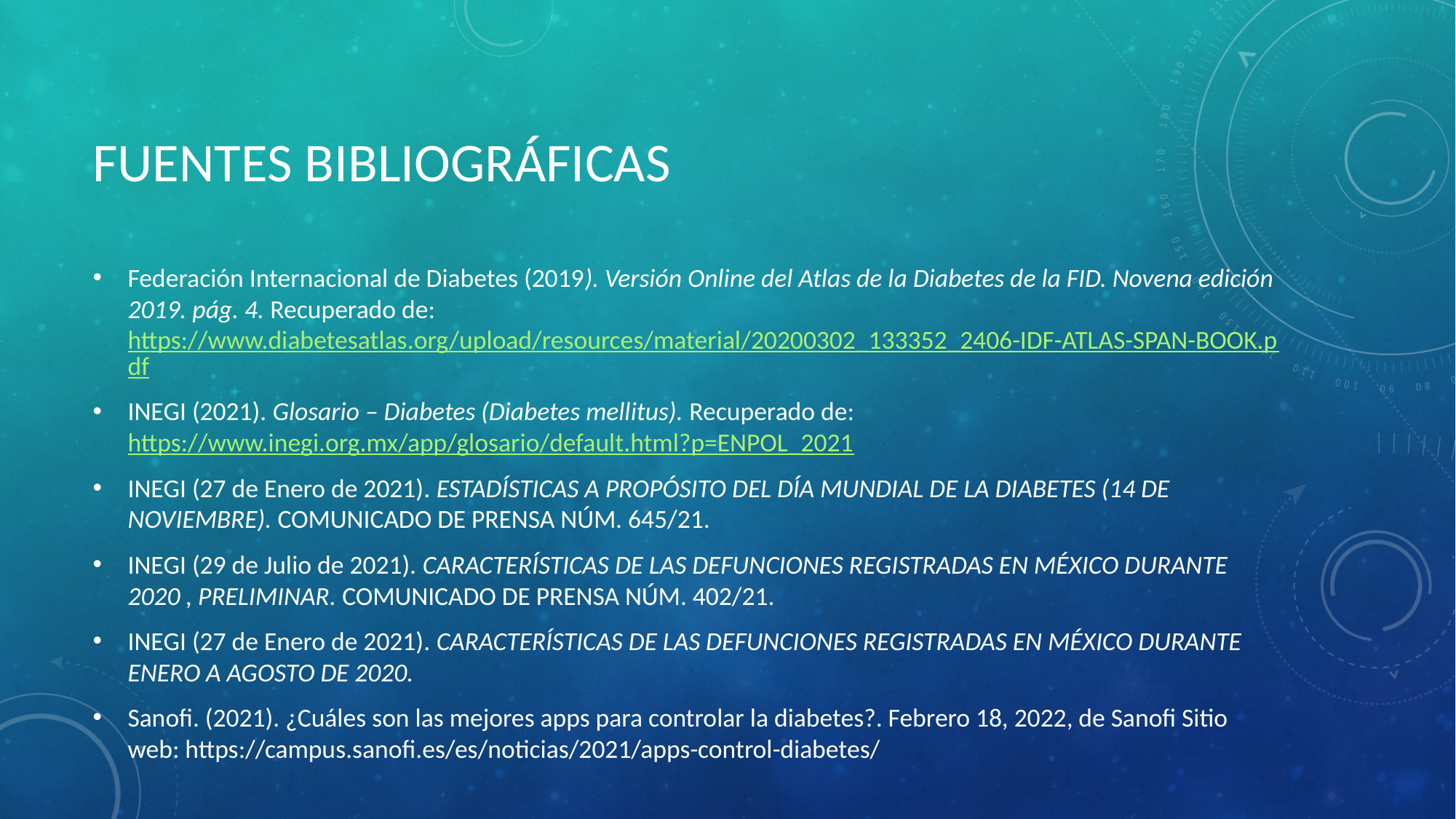

# Fuentes bibliográficas
Federación Internacional de Diabetes (2019). Versión Online del Atlas de la Diabetes de la FID. Novena edición 2019. pág. 4. Recuperado de:  https://www.diabetesatlas.org/upload/resources/material/20200302_133352_2406-IDF-ATLAS-SPAN-BOOK.pdf
INEGI (2021). Glosario – Diabetes (Diabetes mellitus). Recuperado de: https://www.inegi.org.mx/app/glosario/default.html?p=ENPOL_2021
INEGI (27 de Enero de 2021). ESTADÍSTICAS A PROPÓSITO DEL DÍA MUNDIAL DE LA DIABETES (14 DE NOVIEMBRE). COMUNICADO DE PRENSA NÚM. 645/21.
INEGI (29 de Julio de 2021). CARACTERÍSTICAS DE LAS DEFUNCIONES REGISTRADAS EN MÉXICO DURANTE 2020 , PRELIMINAR. COMUNICADO DE PRENSA NÚM. 402/21.
INEGI (27 de Enero de 2021). CARACTERÍSTICAS DE LAS DEFUNCIONES REGISTRADAS EN MÉXICO DURANTE ENERO A AGOSTO DE 2020.
Sanofi. (2021). ¿Cuáles son las mejores apps para controlar la diabetes?. Febrero 18, 2022, de Sanofi Sitio web: https://campus.sanofi.es/es/noticias/2021/apps-control-diabetes/